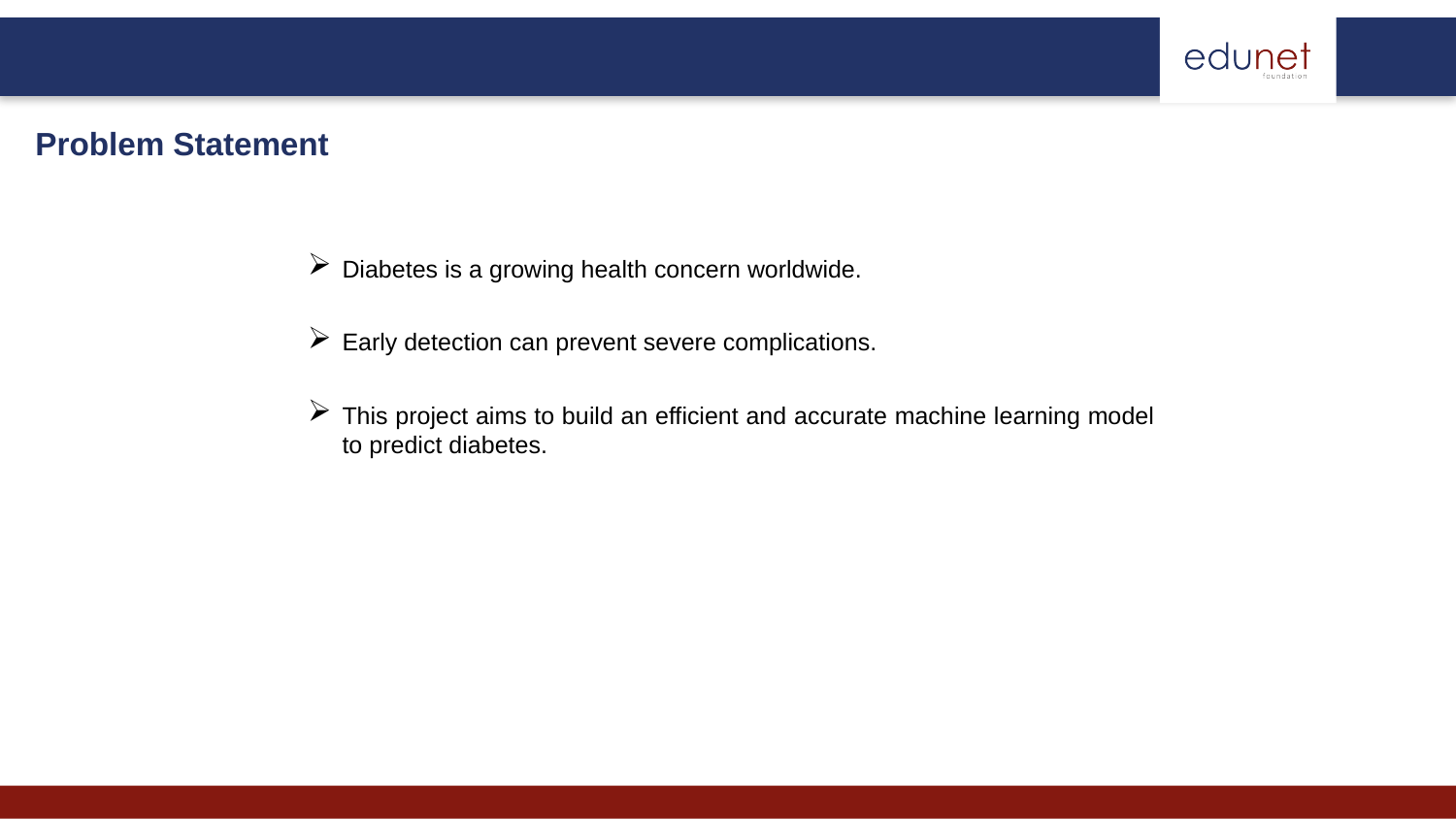

# Problem Statement

Diabetes is a growing health concern worldwide.
Early detection can prevent severe complications.
This project aims to build an efficient and accurate machine learning model to predict diabetes.